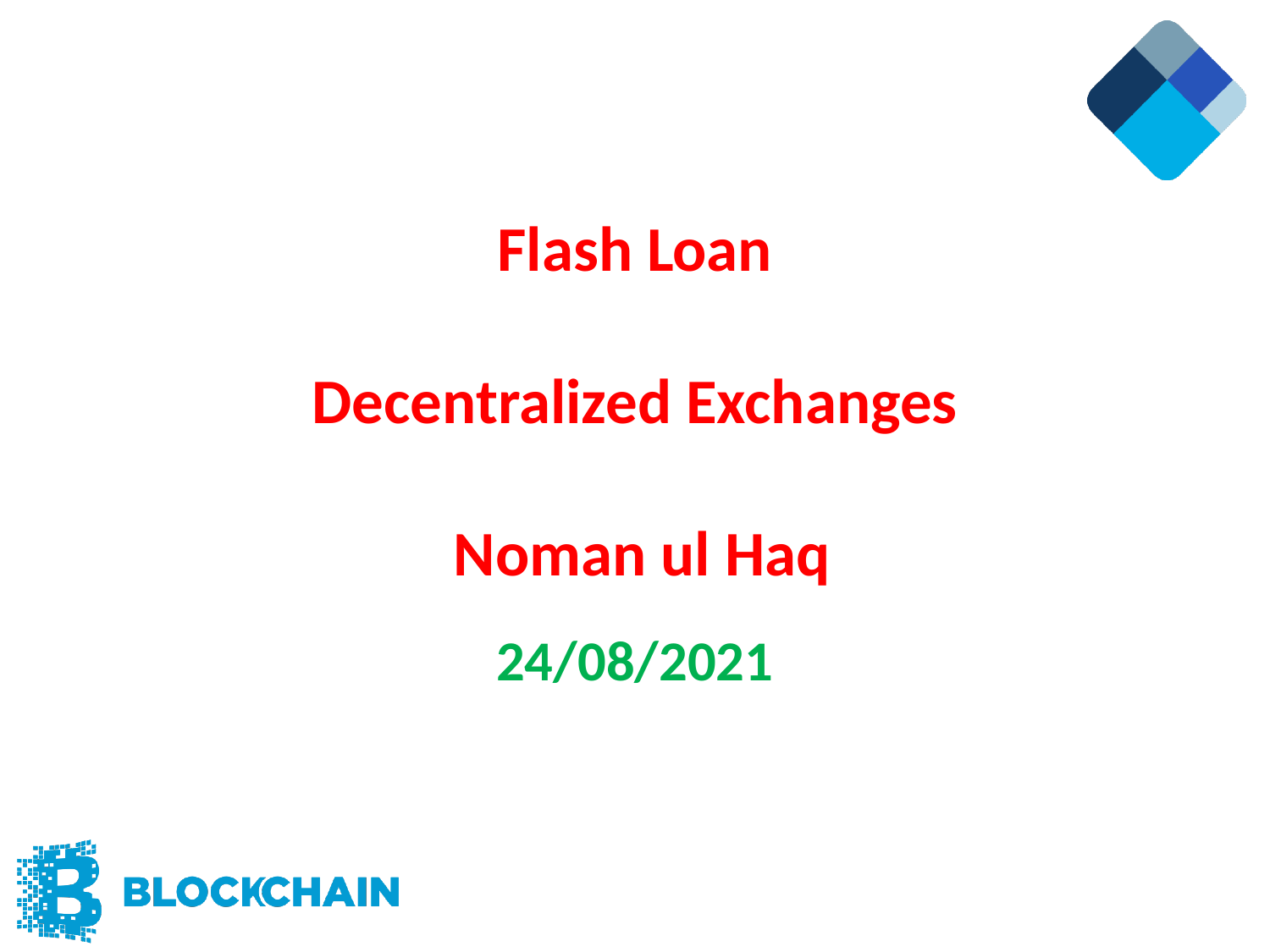

# Flash Loan Decentralized Exchanges Noman ul Haq

24/08/2021